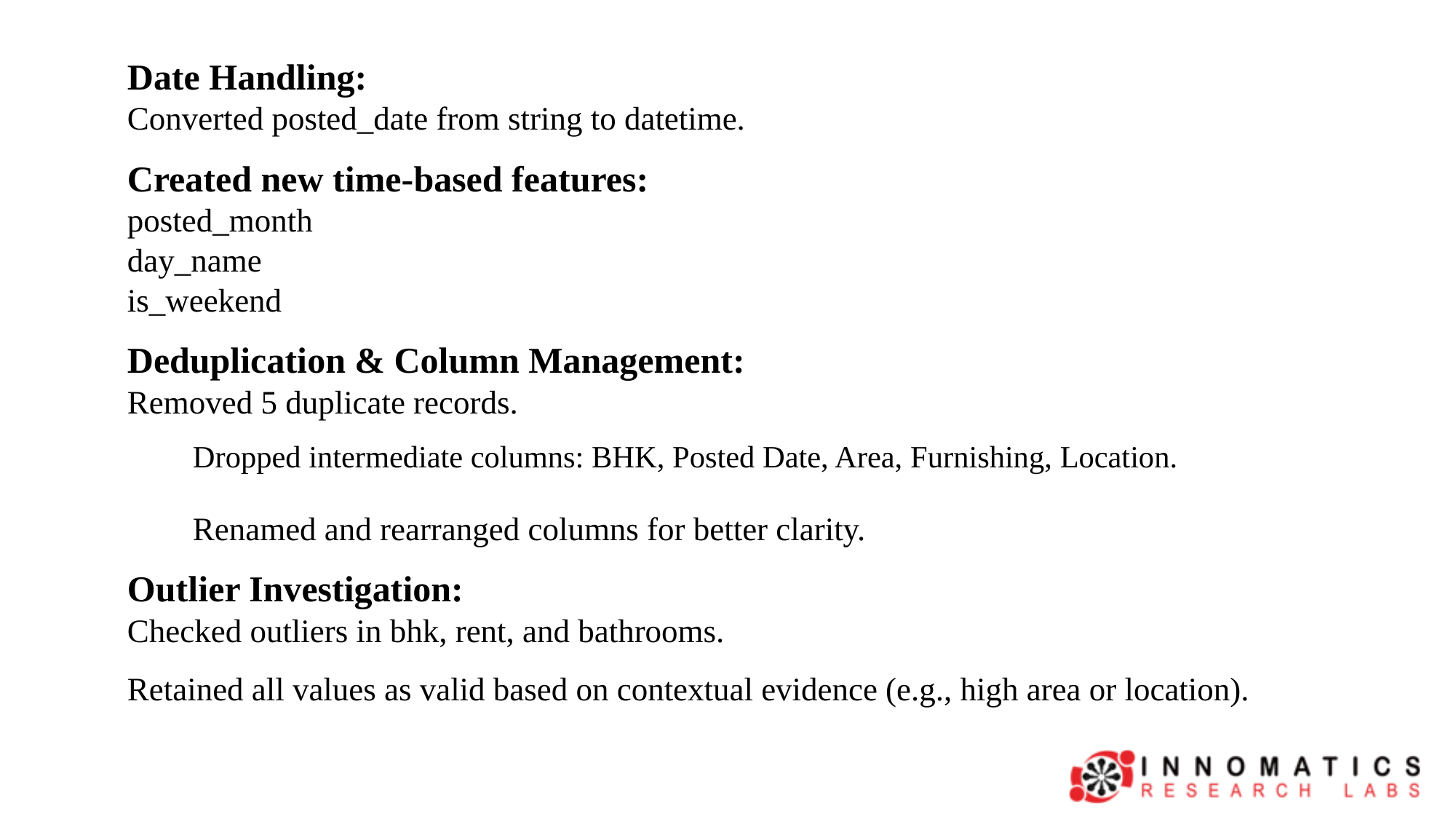

Date Handling:
	Converted posted_date from string to datetime.

Created new time-based features:
	posted_month
	day_name
	is_weekend

Deduplication & Column Management:
	Removed 5 duplicate records.

	Dropped intermediate columns: BHK, Posted Date, Area, Furnishing, Location.

	Renamed and rearranged columns for better clarity.

Outlier Investigation:
	Checked outliers in bhk, rent, and bathrooms.

	Retained all values as valid based on contextual evidence (e.g., high area or location).